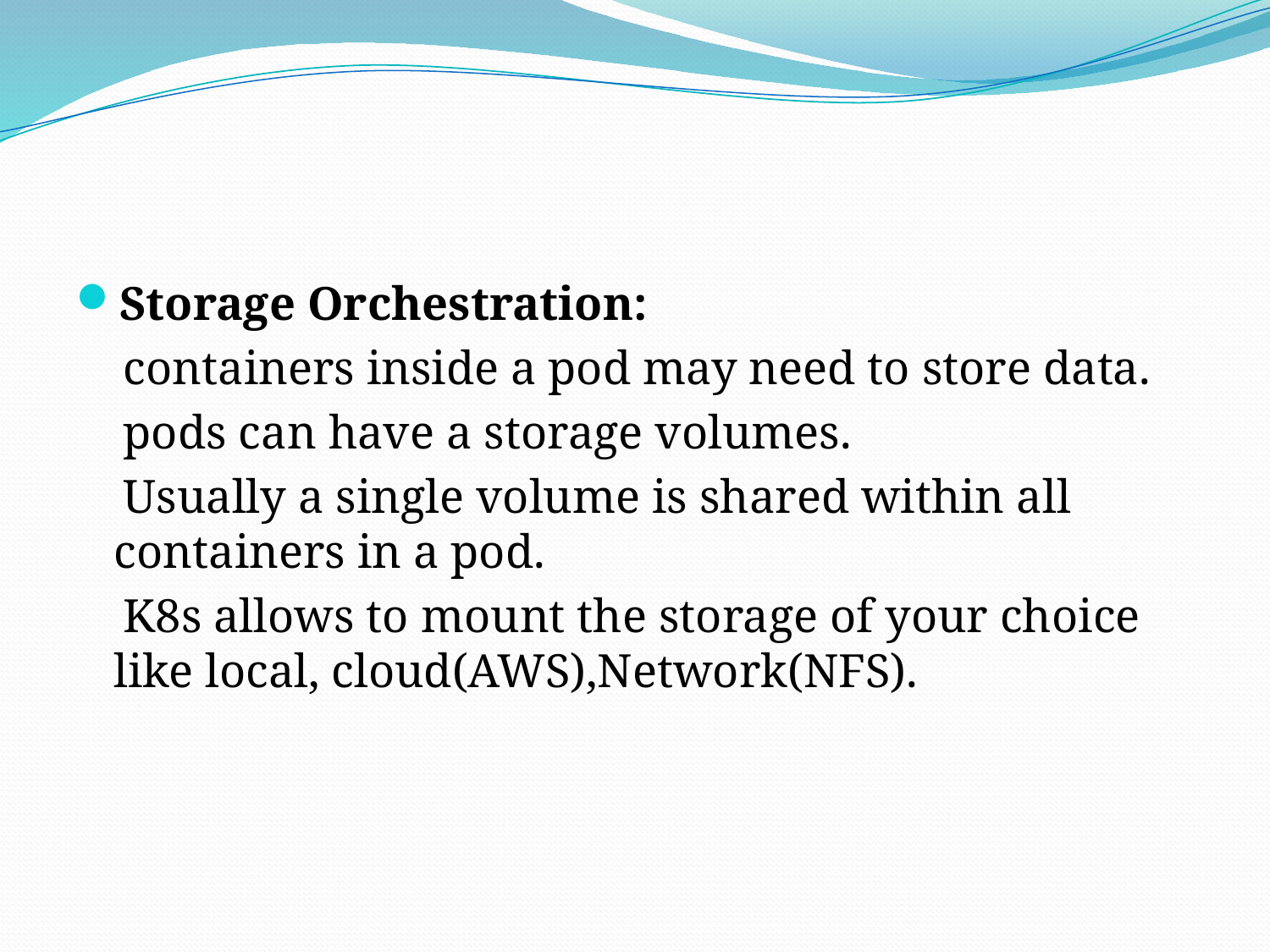

#
Storage Orchestration:
    containers inside a pod may need to store data.
    pods can have a storage volumes.
    Usually a single volume is shared within all containers in a pod.
    K8s allows to mount the storage of your choice like local, cloud(AWS),Network(NFS).